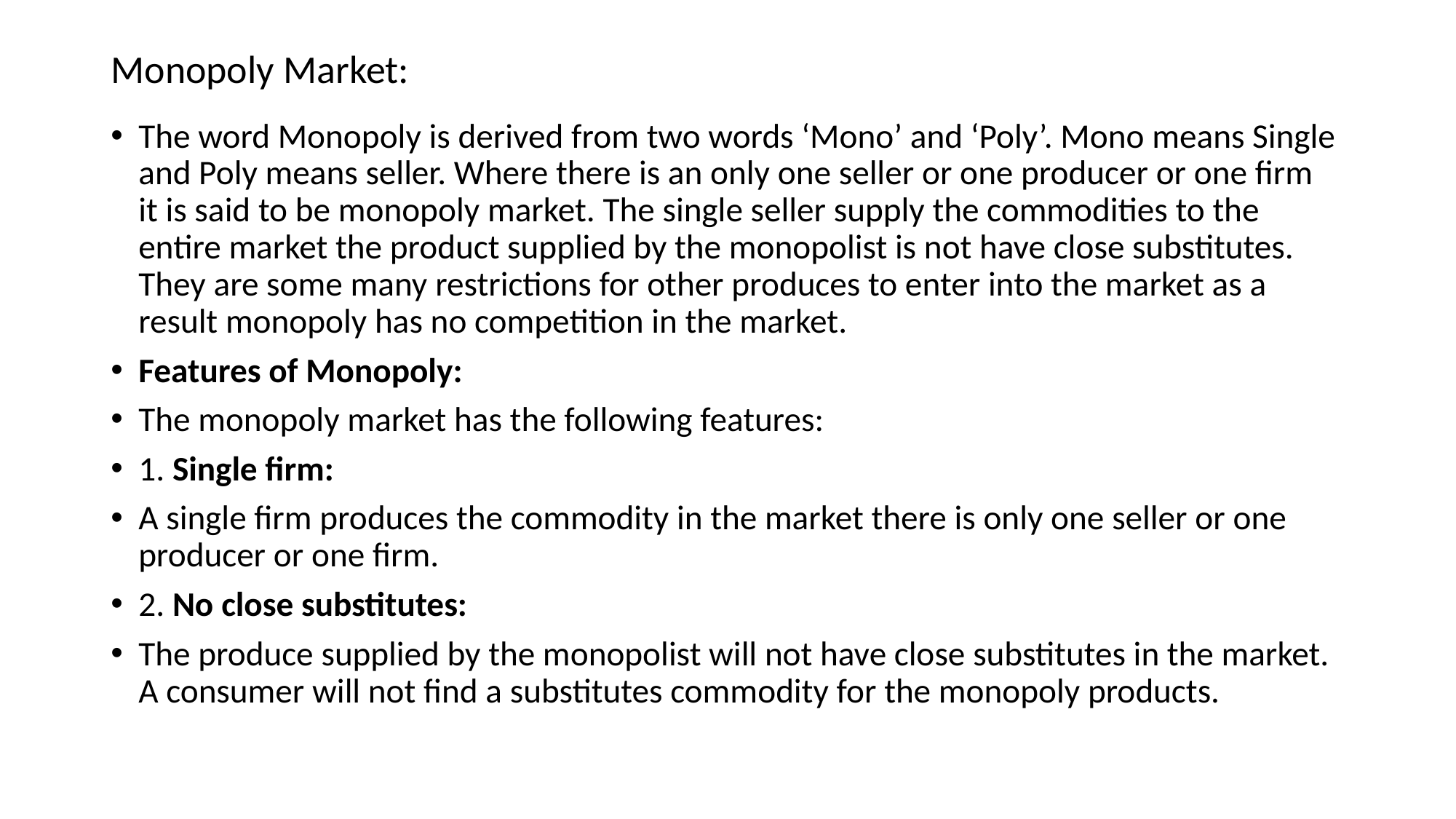

# Monopoly Market:
The word Monopoly is derived from two words ‘Mono’ and ‘Poly’. Mono means Single and Poly means seller. Where there is an only one seller or one producer or one firm it is said to be monopoly market. The single seller supply the commodities to the entire market the product supplied by the monopolist is not have close substitutes. They are some many restrictions for other produces to enter into the market as a result monopoly has no competition in the market.
Features of Monopoly:
The monopoly market has the following features:
1. Single firm:
A single firm produces the commodity in the market there is only one seller or one producer or one firm.
2. No close substitutes:
The produce supplied by the monopolist will not have close substitutes in the market. A consumer will not find a substitutes commodity for the monopoly products.